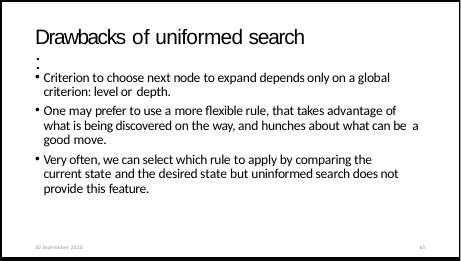

# Drawbacks of uniformed search :
Criterion to choose next node to expand depends only on a global  criterion: level or depth.
One may prefer to use a more flexible rule, that takes advantage of  what is being discovered on the way, and hunches about what can be  a good move.
Very often, we can select which rule to apply by comparing the  current state and the desired state but uninformed search does not  provide this feature.
30 September 2020
65